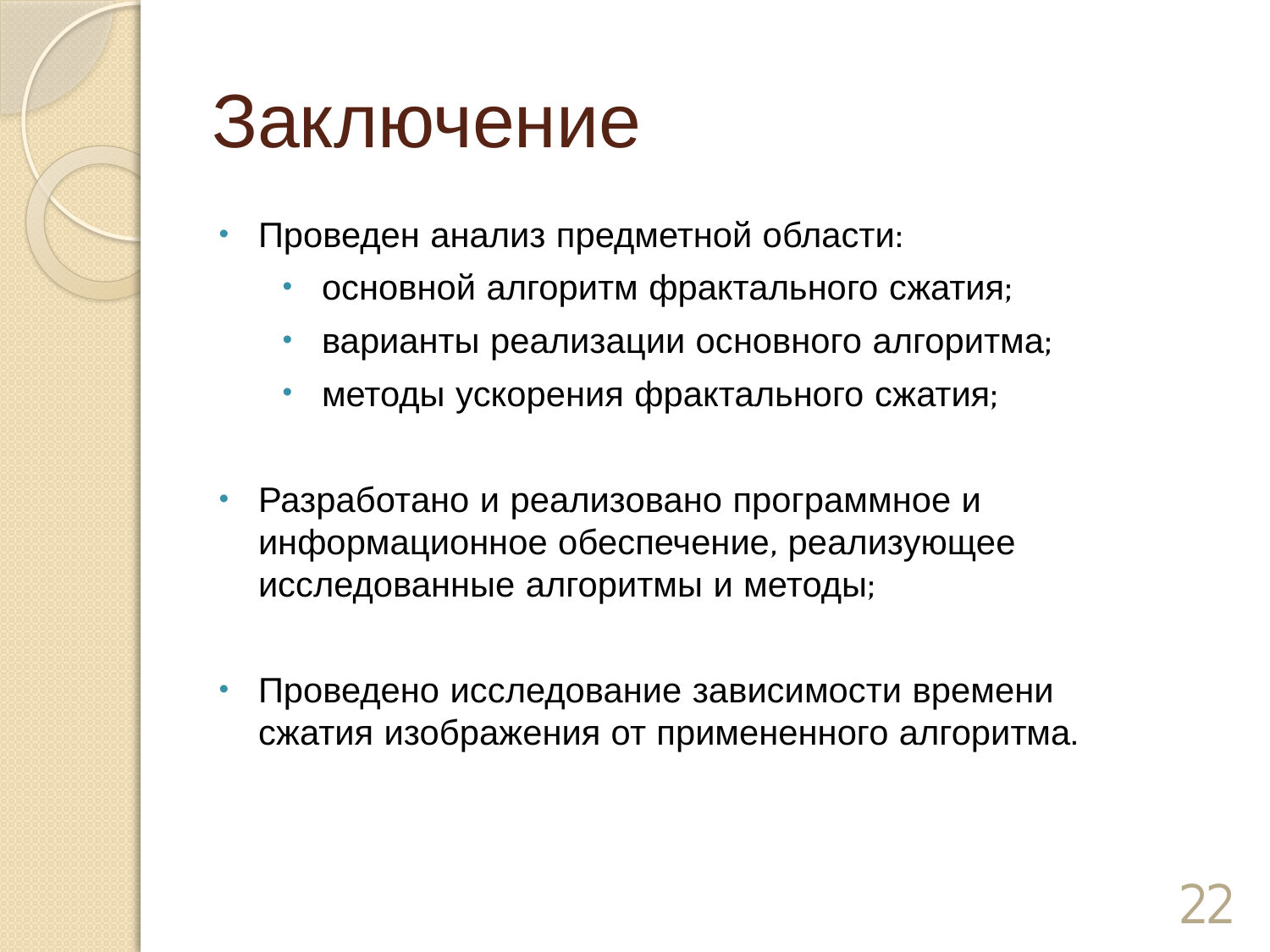

# Заключение
Проведен анализ предметной области:
основной алгоритм фрактального сжатия;
варианты реализации основного алгоритма;
методы ускорения фрактального сжатия;

Разработано и реализовано программное и информационное обеспечение, реализующее исследованные алгоритмы и методы;

Проведено исследование зависимости времени сжатия изображения от примененного алгоритма.

22